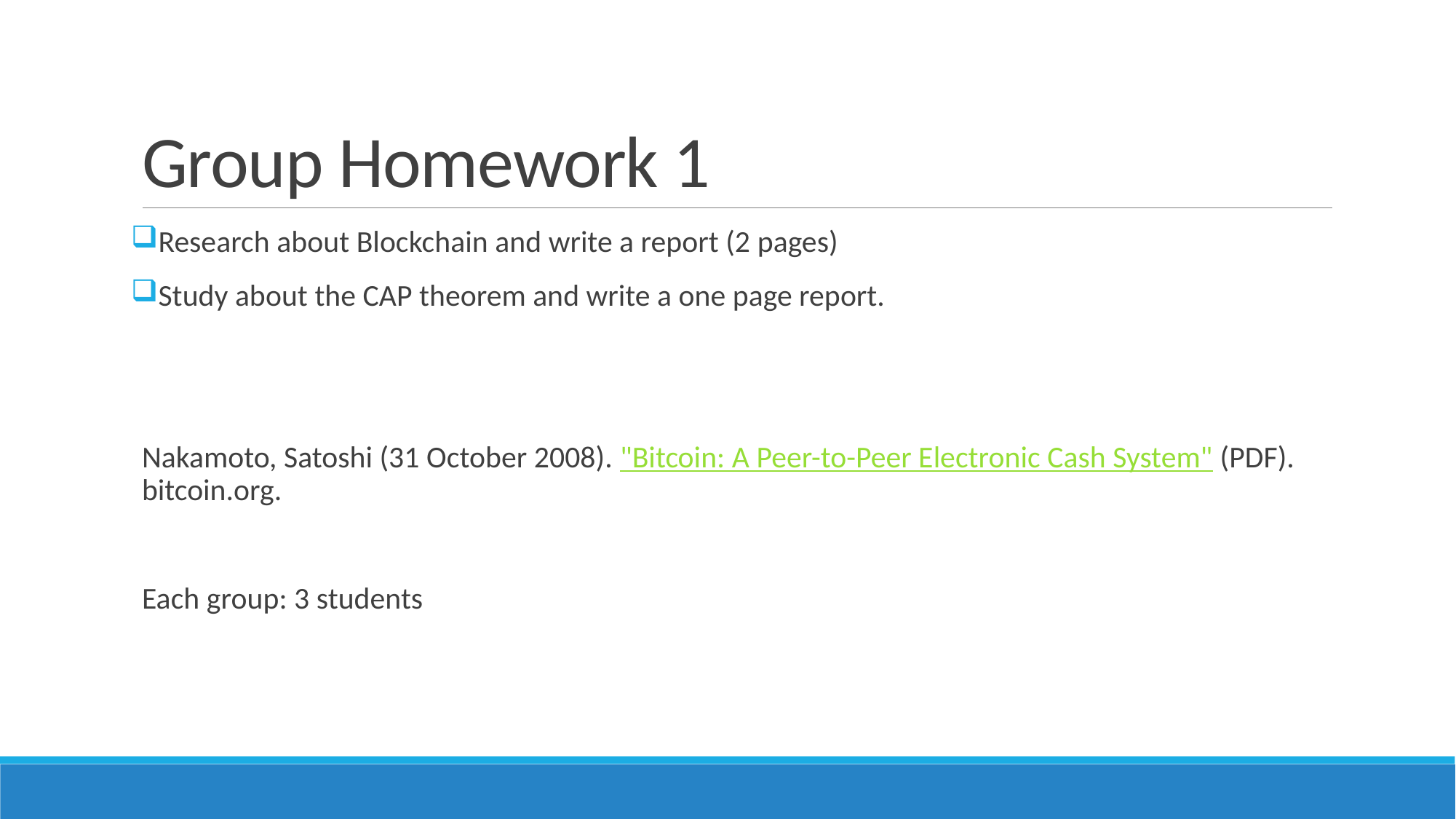

# Group Homework 1
Research about Blockchain and write a report (2 pages)
Study about the CAP theorem and write a one page report.

Nakamoto, Satoshi (31 October 2008). "Bitcoin: A Peer-to-Peer Electronic Cash System" (PDF). bitcoin.org.

Each group: 3 students